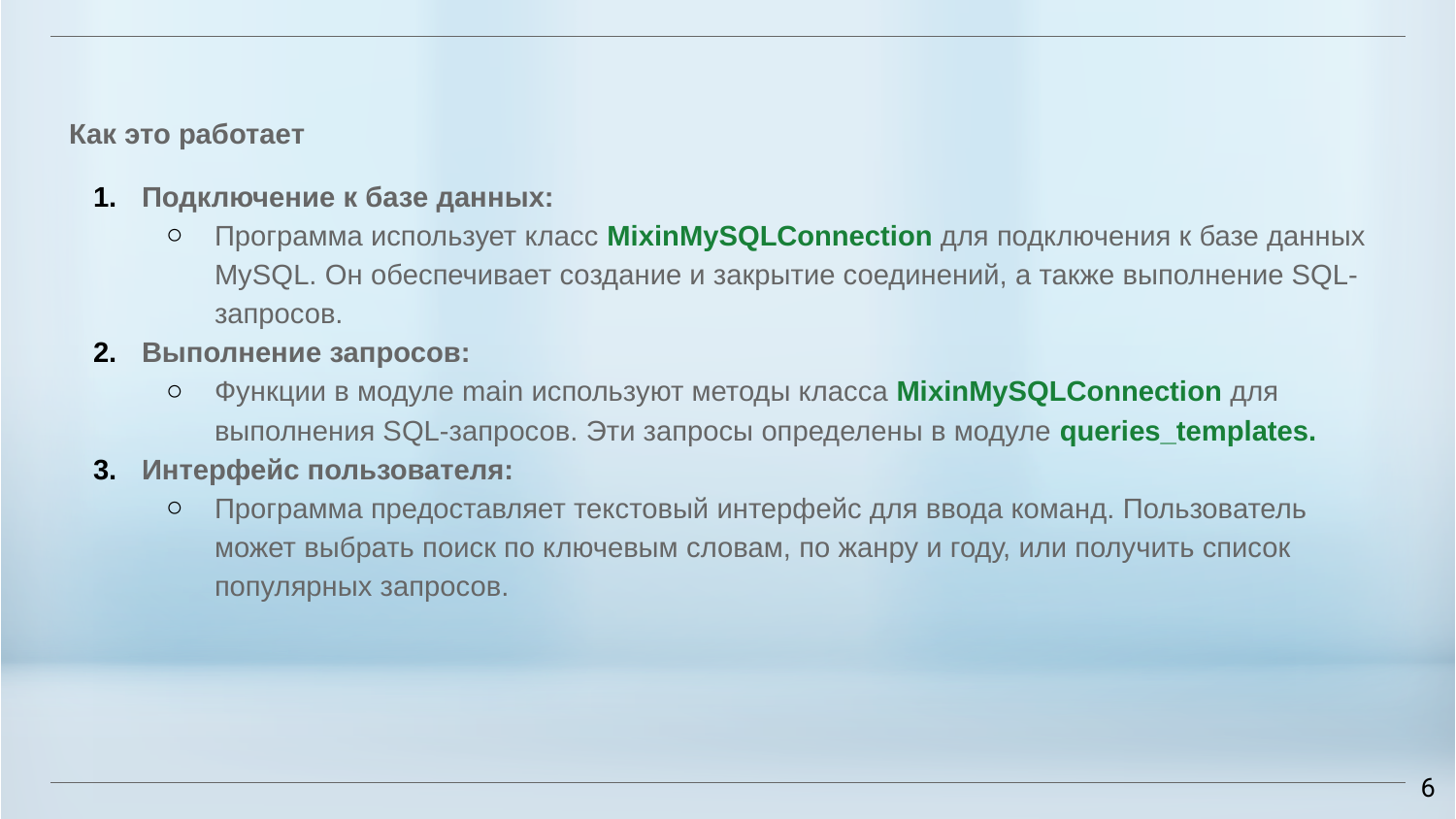

Как это работает
Подключение к базе данных:
Программа использует класс MixinMySQLConnection для подключения к базе данных MySQL. Он обеспечивает создание и закрытие соединений, а также выполнение SQL-запросов.
Выполнение запросов:
Функции в модуле main используют методы класса MixinMySQLConnection для выполнения SQL-запросов. Эти запросы определены в модуле queries_templates.
Интерфейс пользователя:
Программа предоставляет текстовый интерфейс для ввода команд. Пользователь может выбрать поиск по ключевым словам, по жанру и году, или получить список популярных запросов.

6